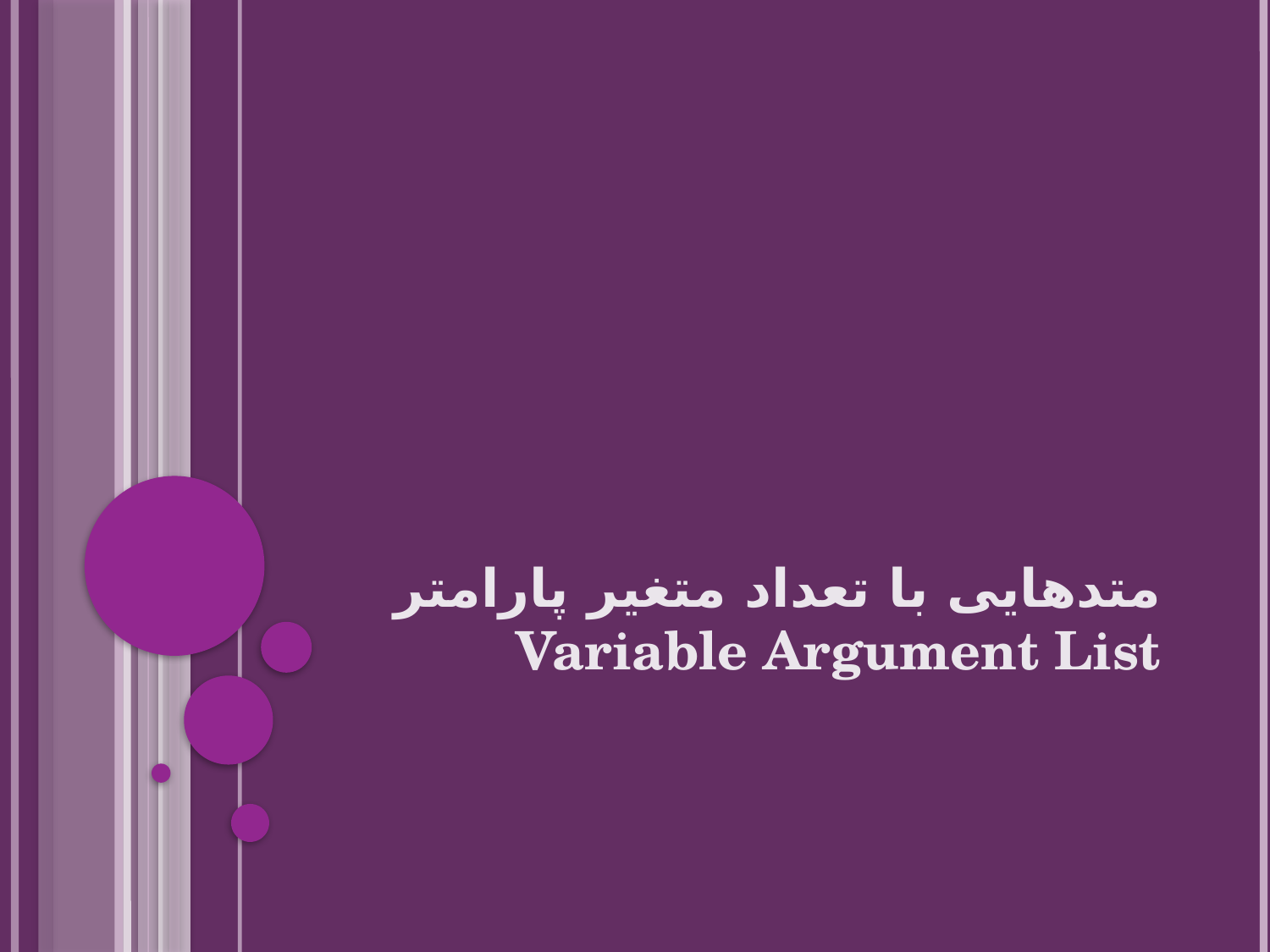

# متدهایی با تعداد متغیر پارامتر Variable Argument List